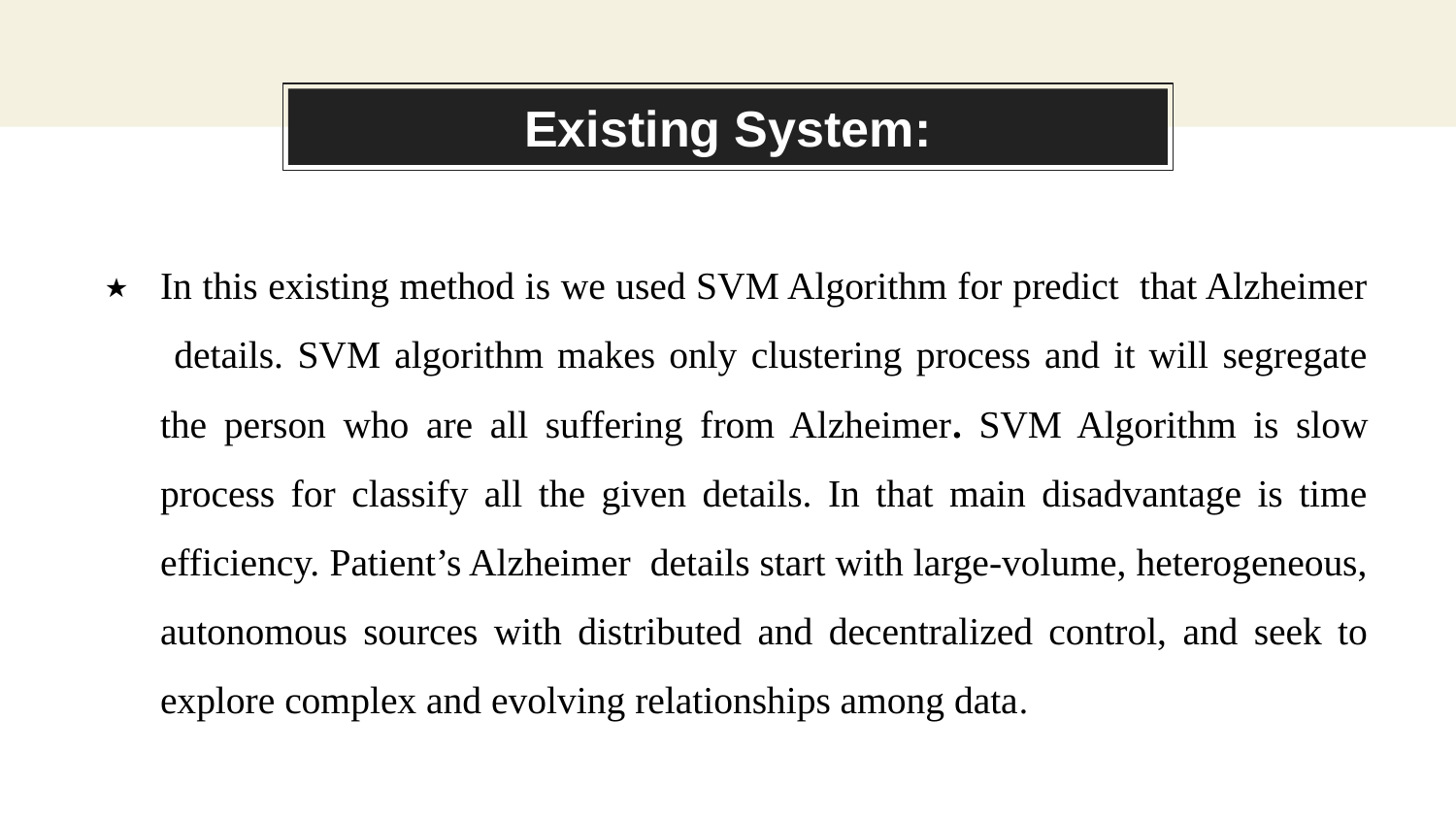

# Existing System:
In this existing method is we used SVM Algorithm for predict  that Alzheimer  details. SVM algorithm makes only clustering process and it will segregate the person who are all suffering from Alzheimer. SVM Algorithm is slow process for classify all the given details. In that main disadvantage is time efficiency. Patient’s Alzheimer  details start with large-volume, heterogeneous, autonomous sources with distributed and decentralized control, and seek to explore complex and evolving relationships among data.